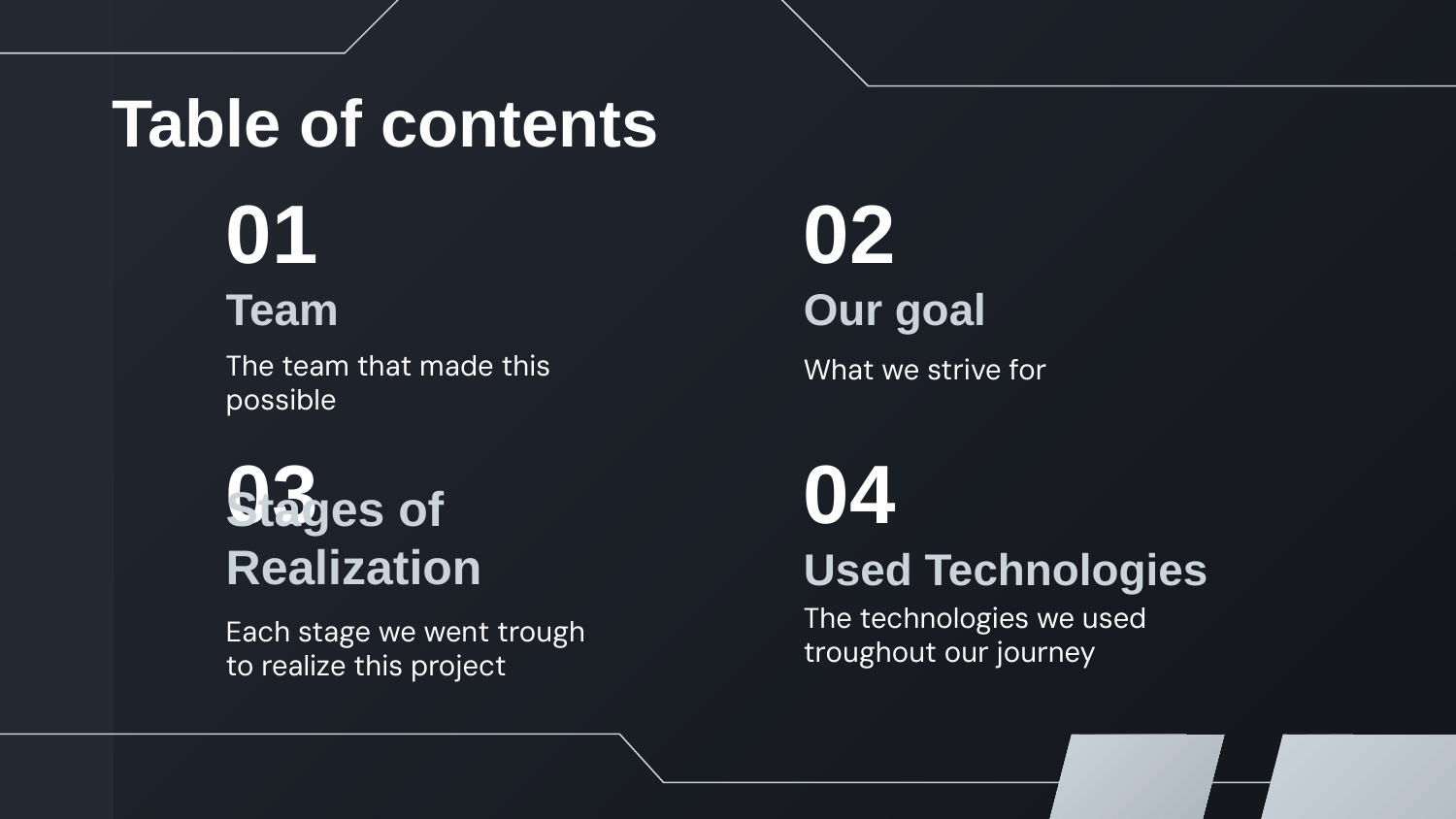

# Table of contents
01
02
Team
Our goal
What we strive for
The team that made this possible
03
04
Stages of Realization
Used Technologies
The technologies we used troughout our journey
Each stage we went trough to realize this project